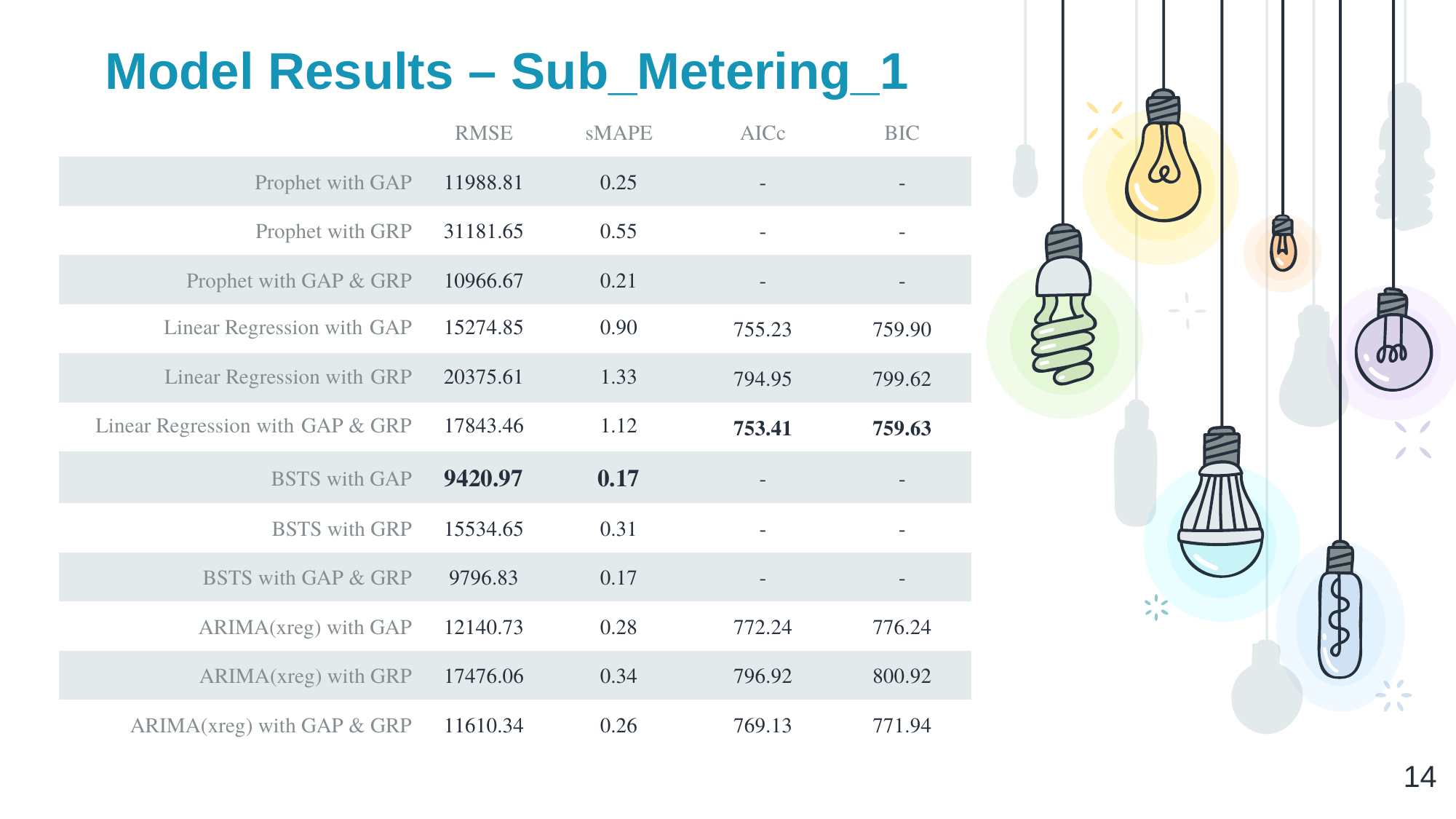

Model Results – Sub_Metering_1
|  | RMSE | sMAPE | AICc | BIC |
| --- | --- | --- | --- | --- |
| Prophet with GAP | 11988.81 | 0.25 | - | - |
| Prophet with GRP | 31181.65 | 0.55 | - | - |
| Prophet with GAP & GRP | 10966.67 | 0.21 | - | - |
| Linear Regression with GAP | 15274.85 | 0.90 | 755.23 | 759.90 |
| Linear Regression with GRP | 20375.61 | 1.33 | 794.95 | 799.62 |
| Linear Regression with GAP & GRP | 17843.46 | 1.12 | 753.41 | 759.63 |
| BSTS with GAP | 9420.97 | 0.17 | - | - |
| BSTS with GRP | 15534.65 | 0.31 | - | - |
| BSTS with GAP & GRP | 9796.83 | 0.17 | - | - |
| ARIMA(xreg) with GAP | 12140.73 | 0.28 | 772.24 | 776.24 |
| ARIMA(xreg) with GRP | 17476.06 | 0.34 | 796.92 | 800.92 |
| ARIMA(xreg) with GAP & GRP | 11610.34 | 0.26 | 769.13 | 771.94 |

14